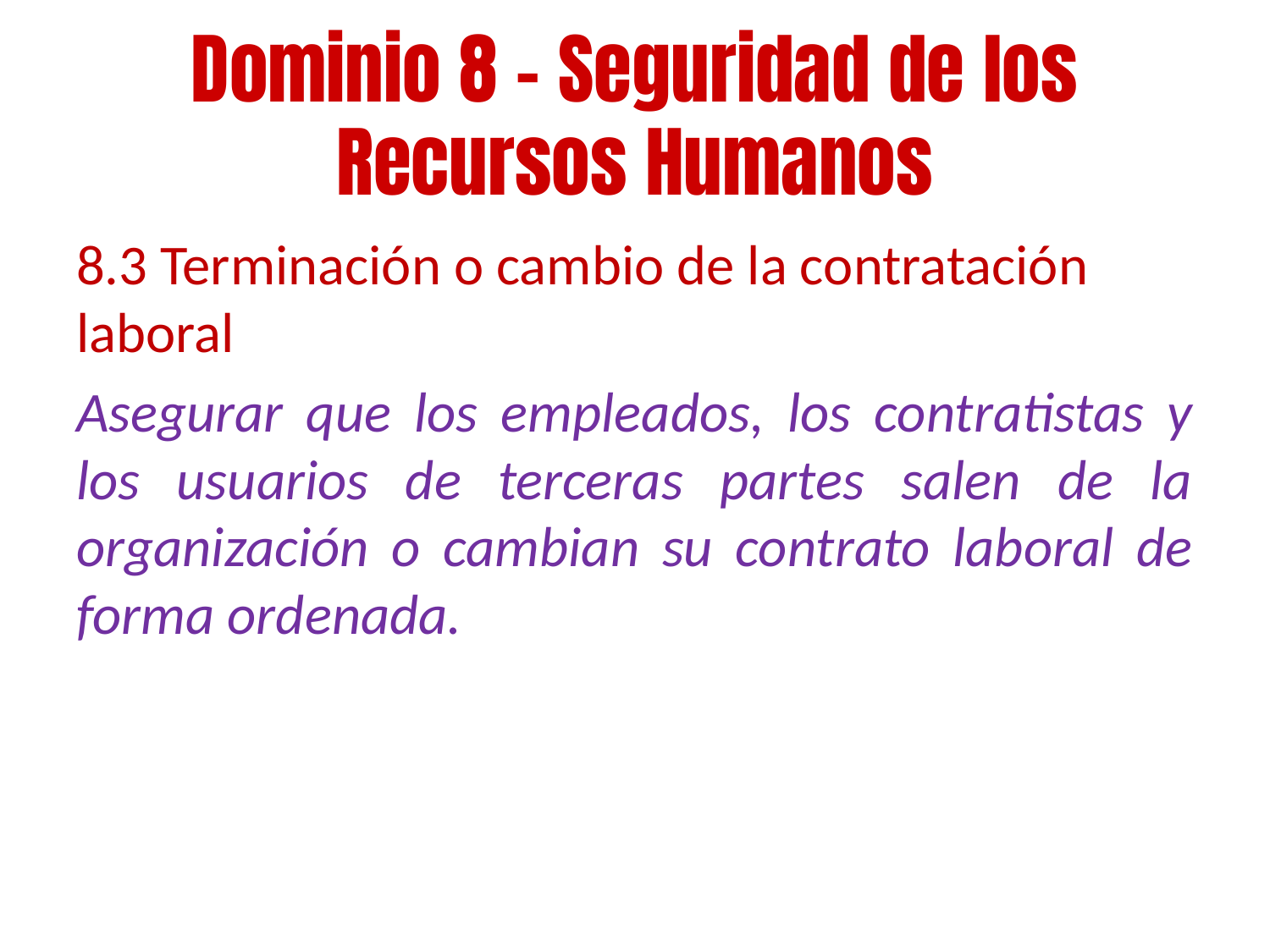

# Dominio 8 - Seguridad de los Recursos Humanos
8.3 Terminación o cambio de la contratación laboral
Asegurar que los empleados, los contratistas y los usuarios de terceras partes salen de la organización o cambian su contrato laboral de forma ordenada.